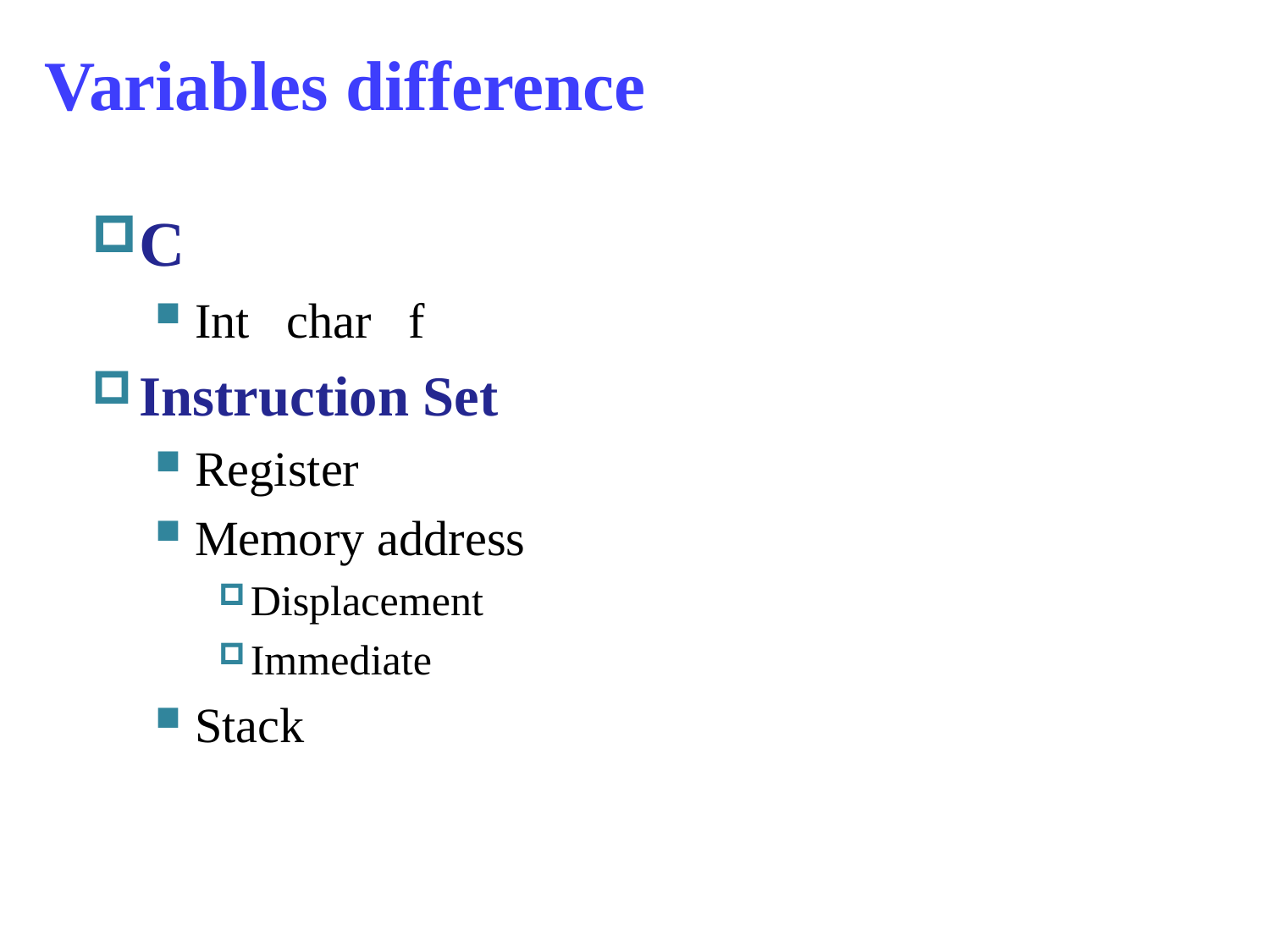

# Variables difference
C
Int   char   f
Instruction Set
Register
Memory address
Displacement
Immediate
Stack